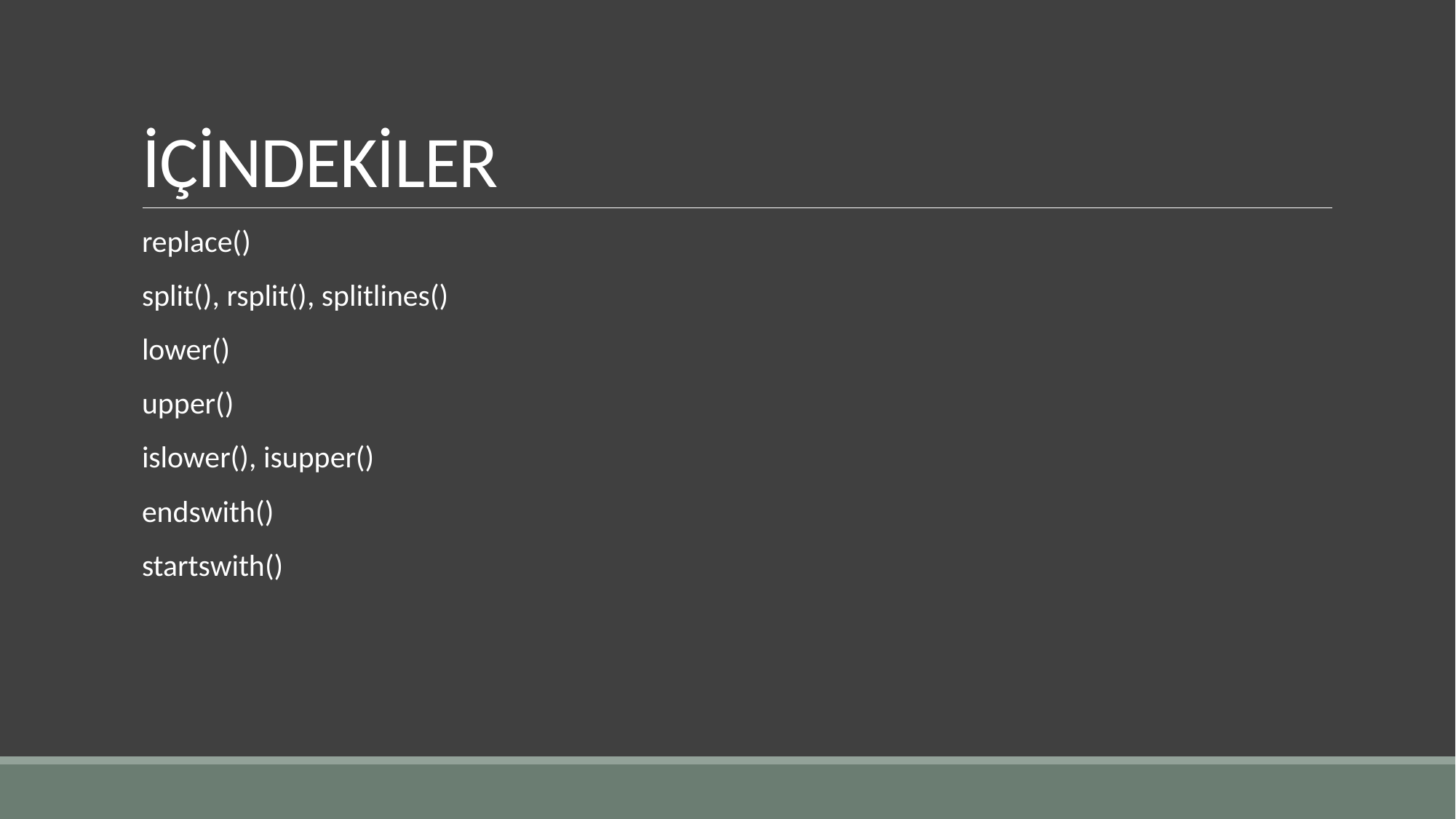

# İÇİNDEKİLER
replace()
split(), rsplit(), splitlines()
lower()
upper()
islower(), isupper()
endswith()
startswith()